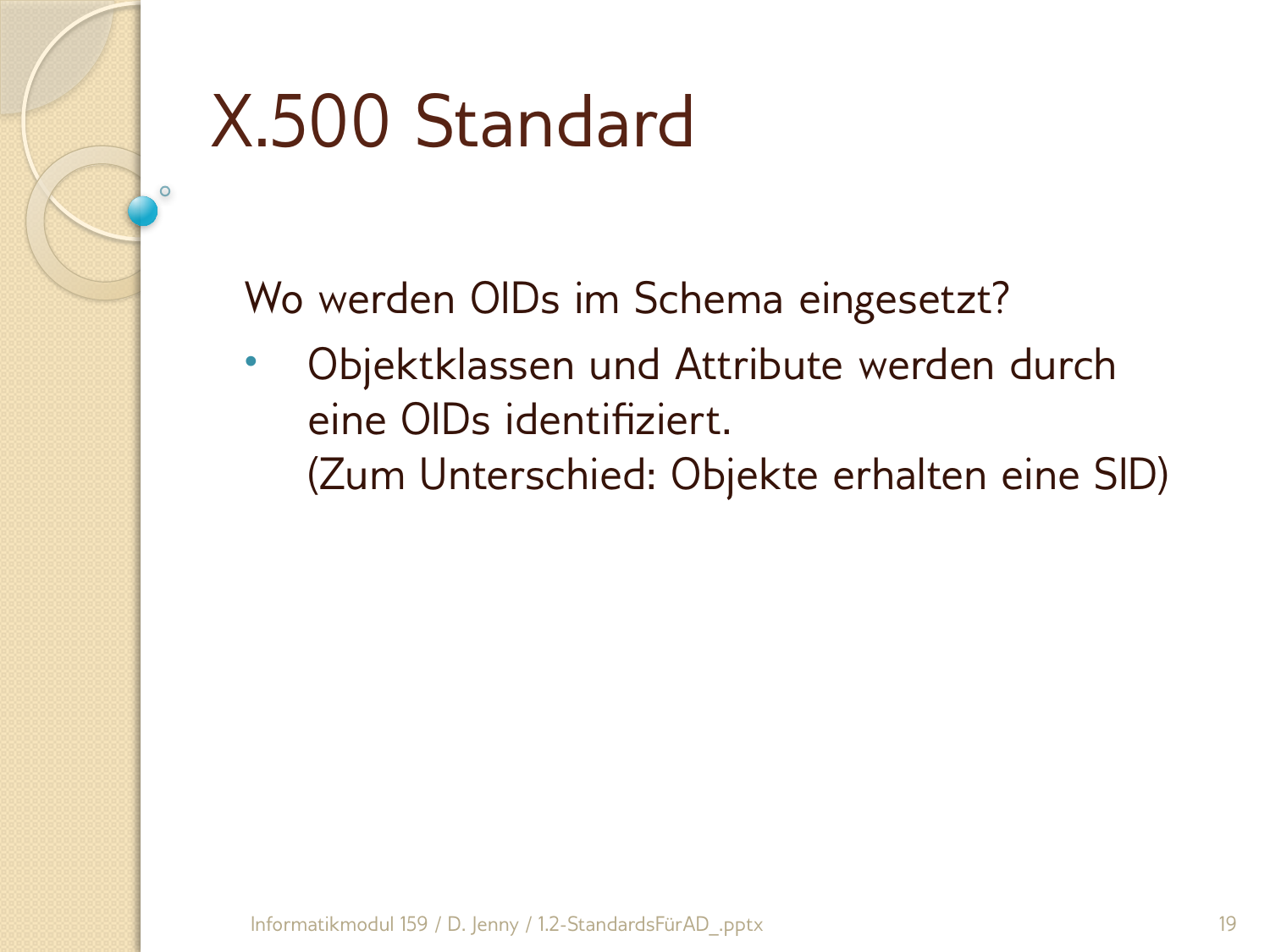

# X.500 Standard
Wo werden OIDs im Schema eingesetzt?
Objektklassen und Attribute werden durch eine OIDs identifiziert.
(Zum Unterschied: Objekte erhalten eine SID)

Informatikmodul 159 / D. Jenny / 1.2-StandardsFürAD_.pptx
19